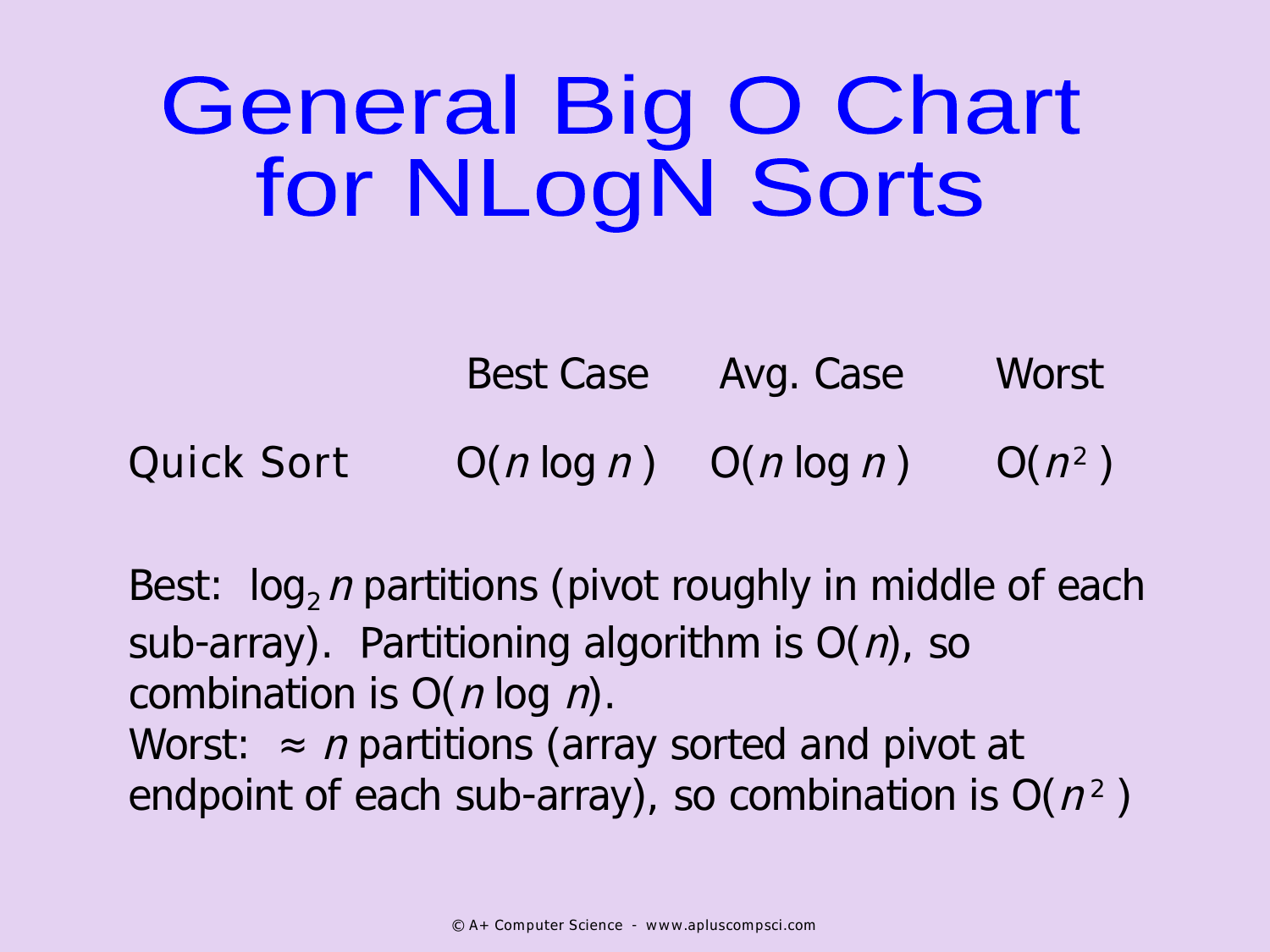

General Big O Chart
for NLogN Sorts
	Best Case	Avg. Case	Worst

Quick Sort	 O(n log n ) 	 O(n log n ) 	 O(n 2 )

Best:  log2 n partitions (pivot roughly in middle of each sub-array).  Partitioning algorithm is O(n), so combination is O(n log n).
Worst:  ≈ n partitions (array sorted and pivot at endpoint of each sub-array), so combination is O(n 2 )

© A+ Computer Science  -  www.apluscompsci.com